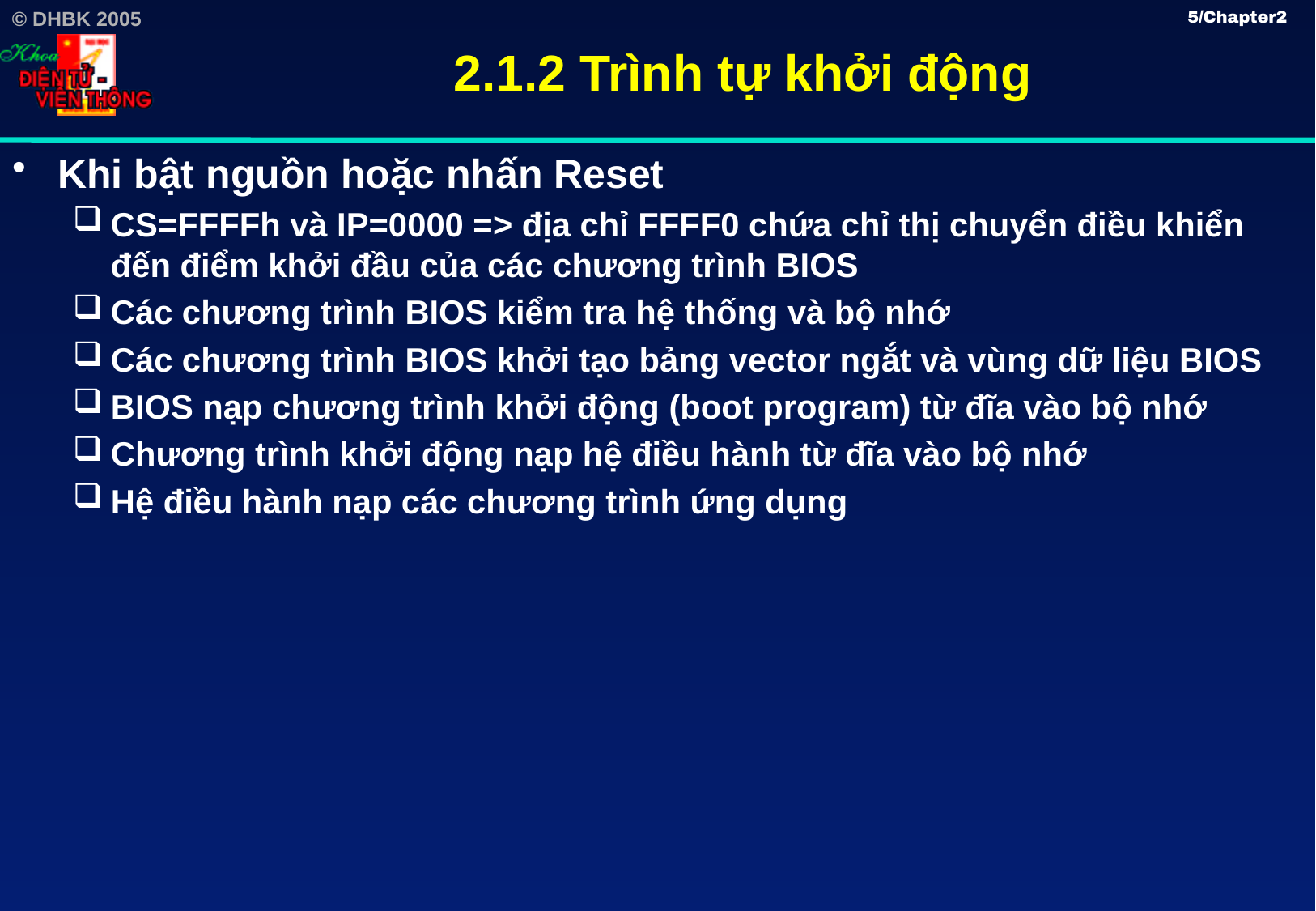

# 2.1.2 Trình tự khởi động
5/Chapter2
Khi bật nguồn hoặc nhấn Reset
CS=FFFFh và IP=0000 => địa chỉ FFFF0 chứa chỉ thị chuyển điều khiển đến điểm khởi đầu của các chương trình BIOS
Các chương trình BIOS kiểm tra hệ thống và bộ nhớ
Các chương trình BIOS khởi tạo bảng vector ngắt và vùng dữ liệu BIOS
BIOS nạp chương trình khởi động (boot program) từ đĩa vào bộ nhớ
Chương trình khởi động nạp hệ điều hành từ đĩa vào bộ nhớ
Hệ điều hành nạp các chương trình ứng dụng